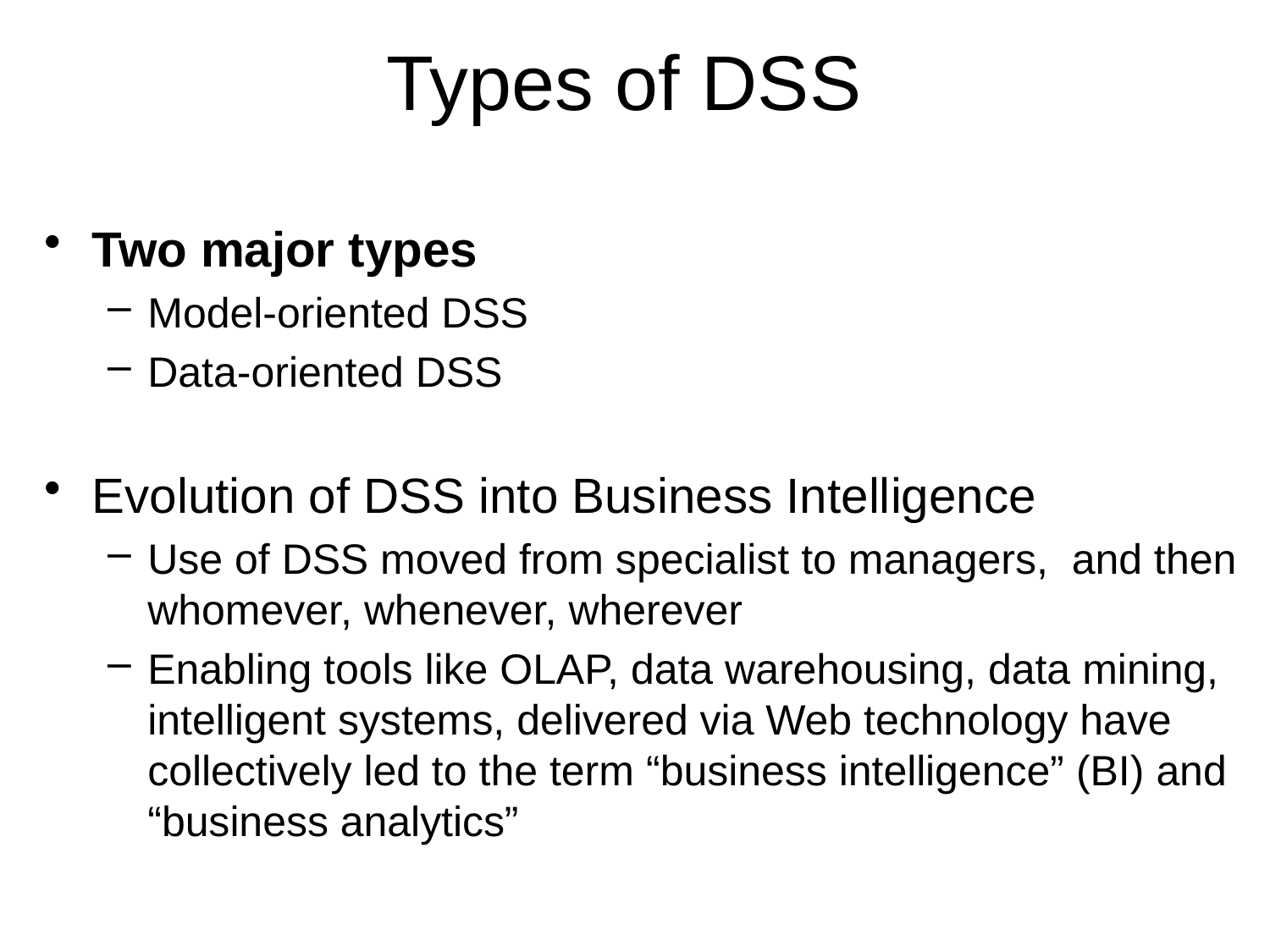

# Types of DSS
Two major types
Model-oriented DSS
Data-oriented DSS

Evolution of DSS into Business Intelligence
Use of DSS moved from specialist to managers,  and then whomever, whenever, wherever
Enabling tools like OLAP, data warehousing, data mining, intelligent systems, delivered via Web technology have collectively led to the term “business intelligence” (BI) and “business analytics”